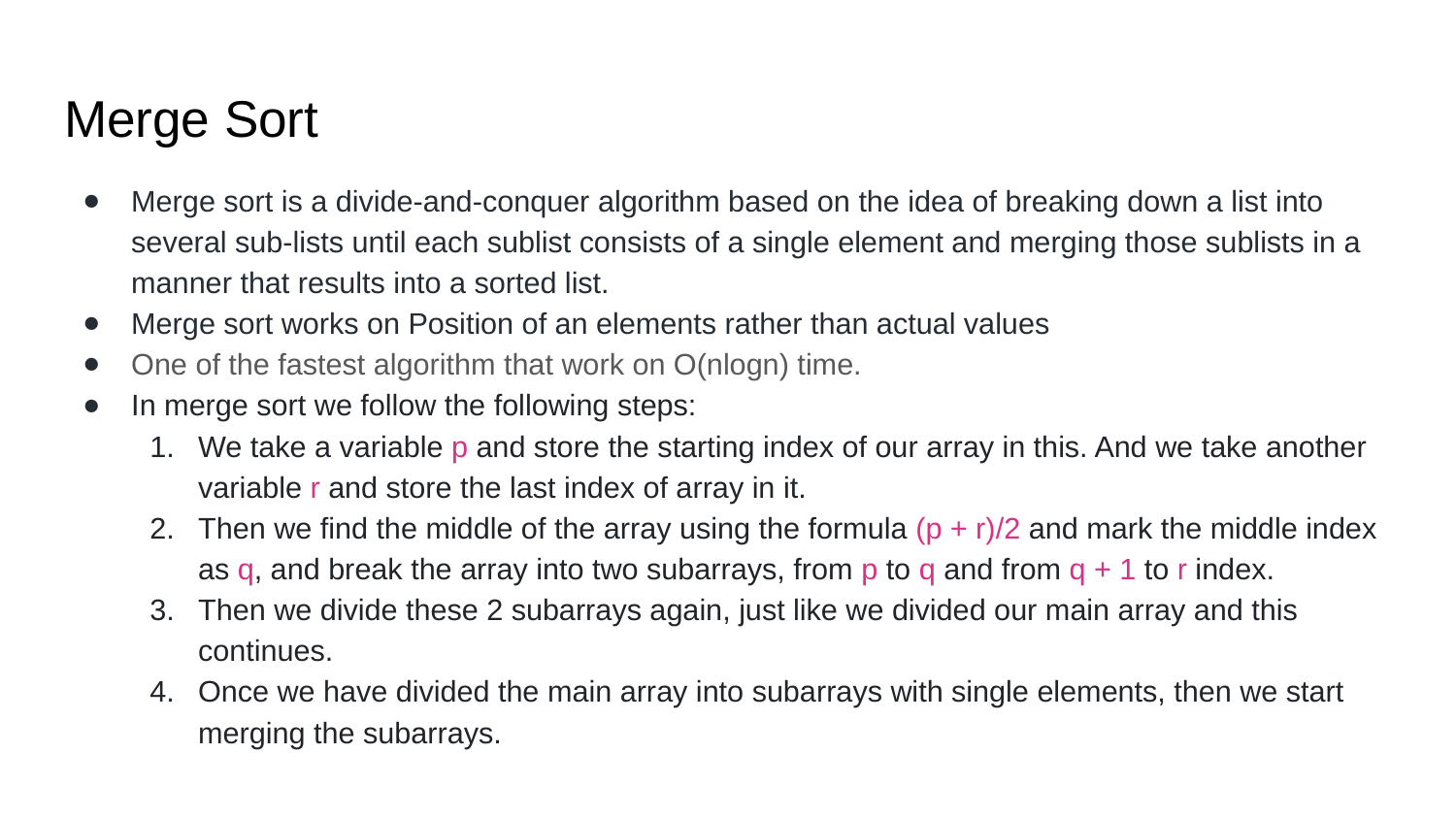

# Merge Sort
Merge sort is a divide-and-conquer algorithm based on the idea of breaking down a list into several sub-lists until each sublist consists of a single element and merging those sublists in a manner that results into a sorted list.
Merge sort works on Position of an elements rather than actual values
One of the fastest algorithm that work on O(nlogn) time.
In merge sort we follow the following steps:
We take a variable p and store the starting index of our array in this. And we take another variable r and store the last index of array in it.
Then we find the middle of the array using the formula (p + r)/2 and mark the middle index as q, and break the array into two subarrays, from p to q and from q + 1 to r index.
Then we divide these 2 subarrays again, just like we divided our main array and this continues.
Once we have divided the main array into subarrays with single elements, then we start merging the subarrays.